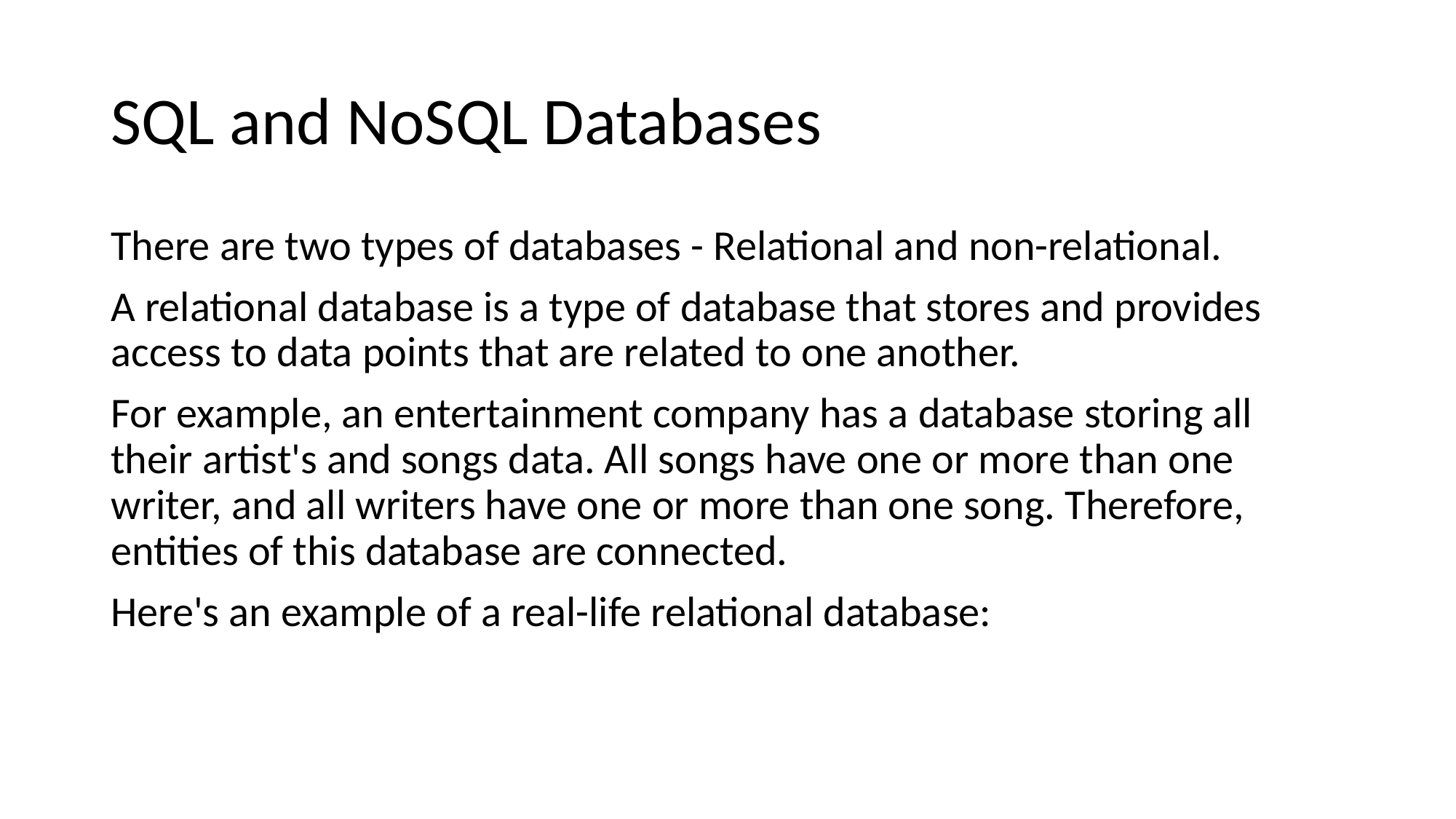

# SQL and NoSQL Databases
There are two types of databases - Relational and non-relational.
A relational database is a type of database that stores and provides access to data points that are related to one another.
For example, an entertainment company has a database storing all their artist's and songs data. All songs have one or more than one writer, and all writers have one or more than one song. Therefore, entities of this database are connected.
Here's an example of a real-life relational database: